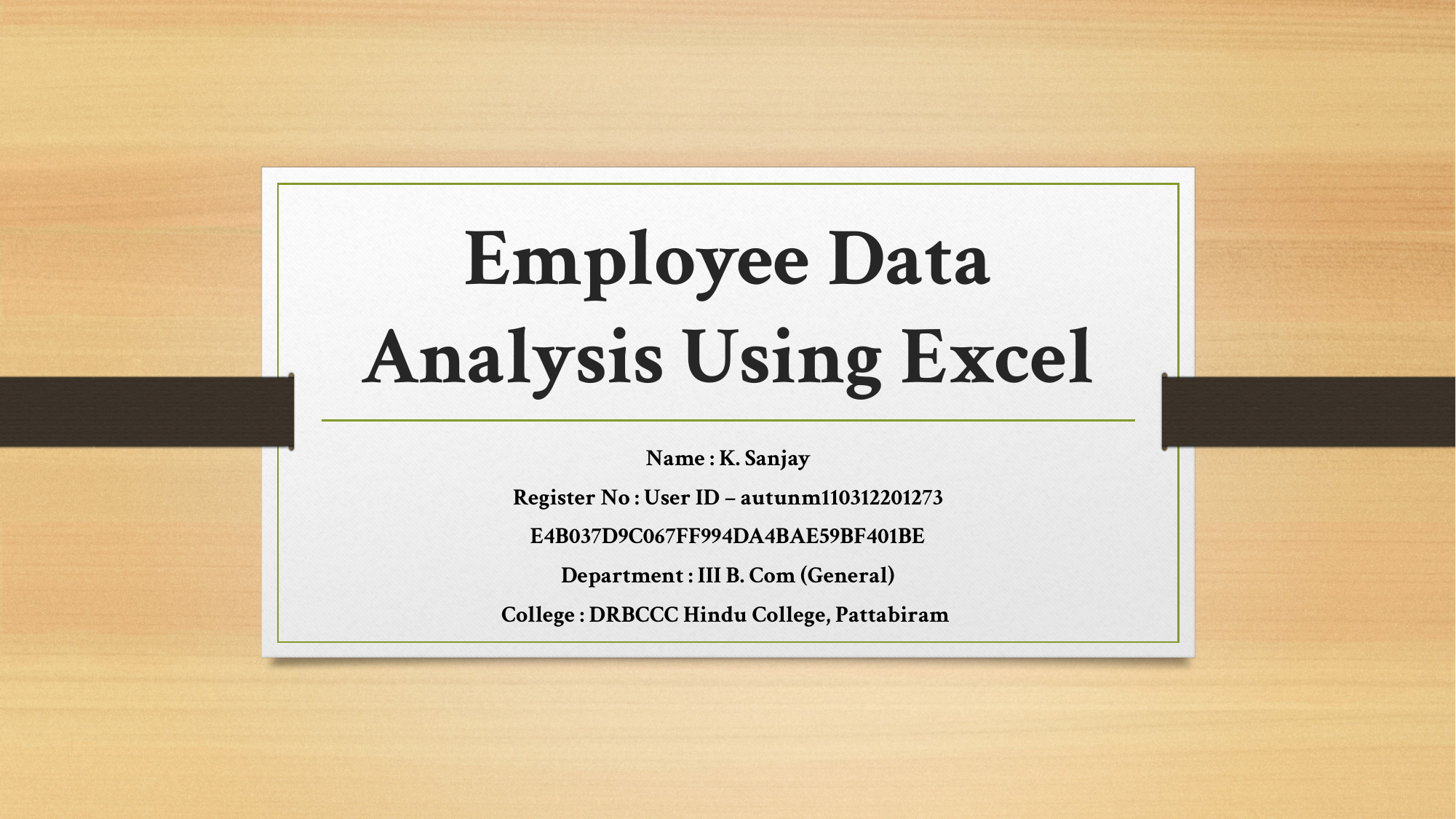

# Employee Data Analysis Using Excel
Name : K. Sanjay
Register No : User ID – autunm110312201273
E4B037D9C067FF994DA4BAE59BF401BE
Department : III B. Com (General)
College : DRBCCC Hindu College, Pattabiram